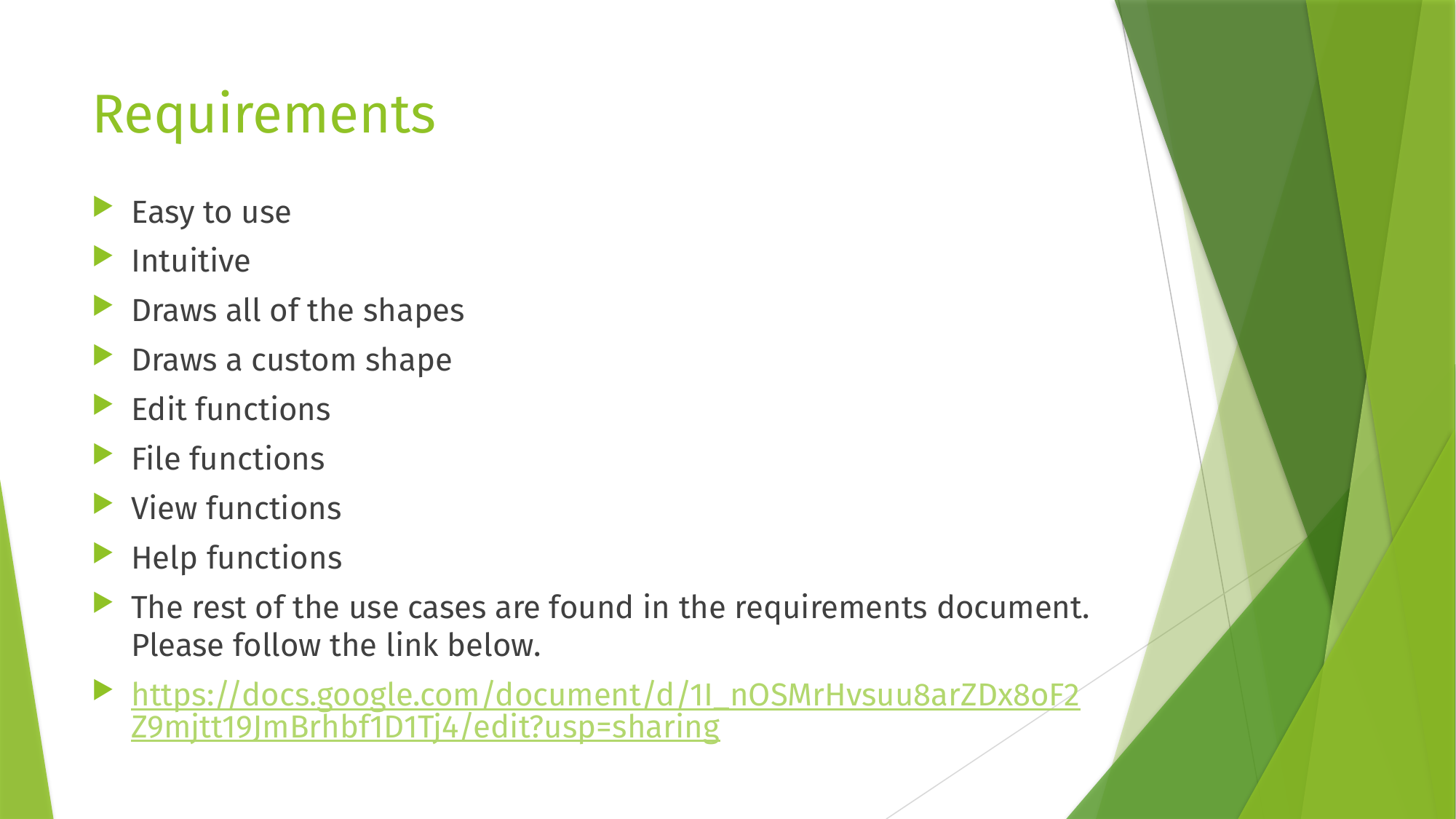

# Requirements
Easy to use
Intuitive
Draws all of the shapes
Draws a custom shape
Edit functions
File functions
View functions
Help functions
The rest of the use cases are found in the requirements document. Please follow the link below.
https://docs.google.com/document/d/1I_nOSMrHvsuu8arZDx8oF2Z9mjtt19JmBrhbf1D1Tj4/edit?usp=sharing